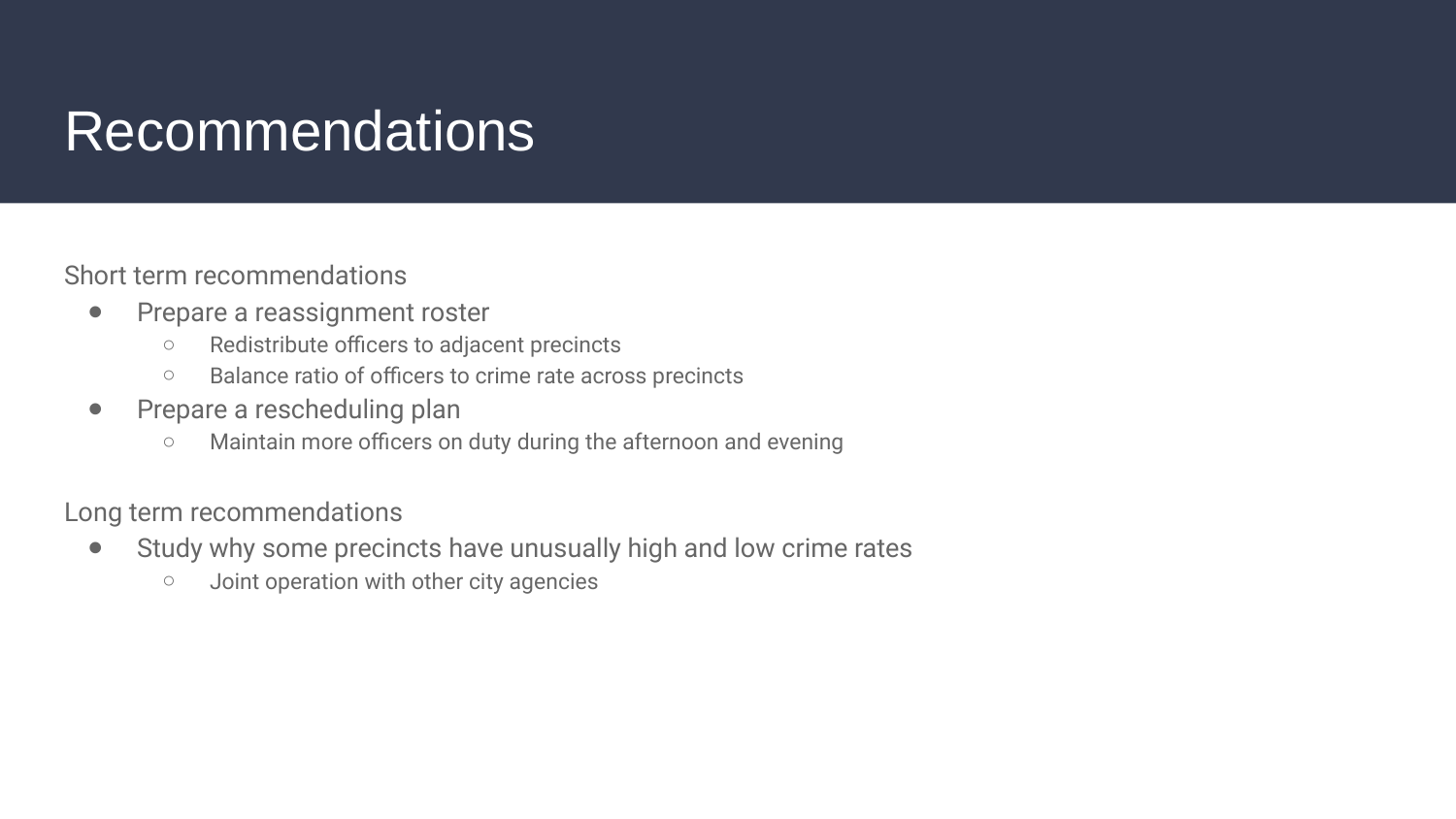

# Recommendations
Short term recommendations
Prepare a reassignment roster
Redistribute officers to adjacent precincts
Balance ratio of officers to crime rate across precincts
Prepare a rescheduling plan
Maintain more officers on duty during the afternoon and evening

Long term recommendations
Study why some precincts have unusually high and low crime rates
Joint operation with other city agencies